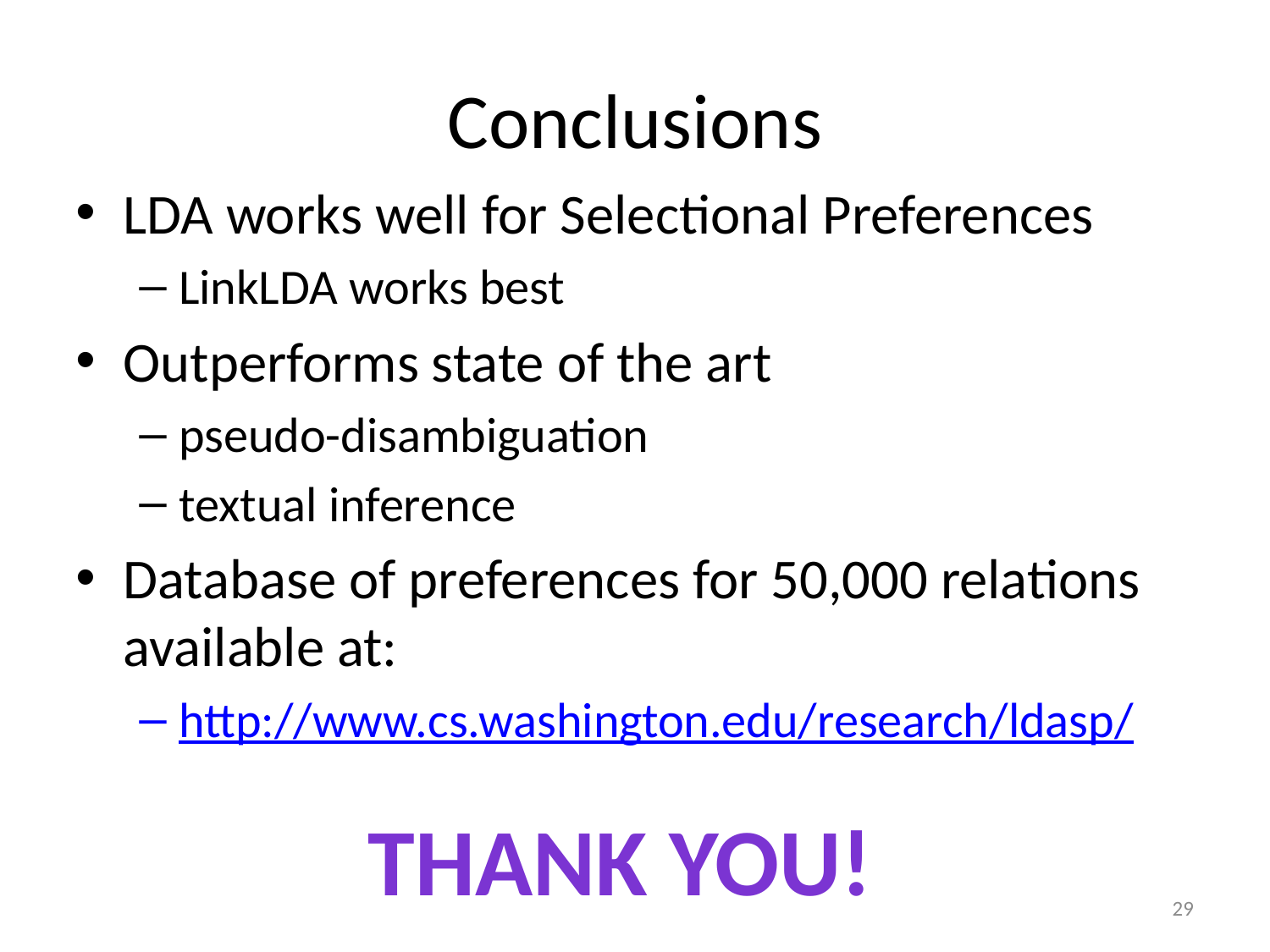

# Conclusions
LDA works well for Selectional Preferences
LinkLDA works best
Outperforms state of the art
pseudo-disambiguation
textual inference
Database of preferences for 50,000 relations available at:
http://www.cs.washington.edu/research/ldasp/

Thank YOU!
29